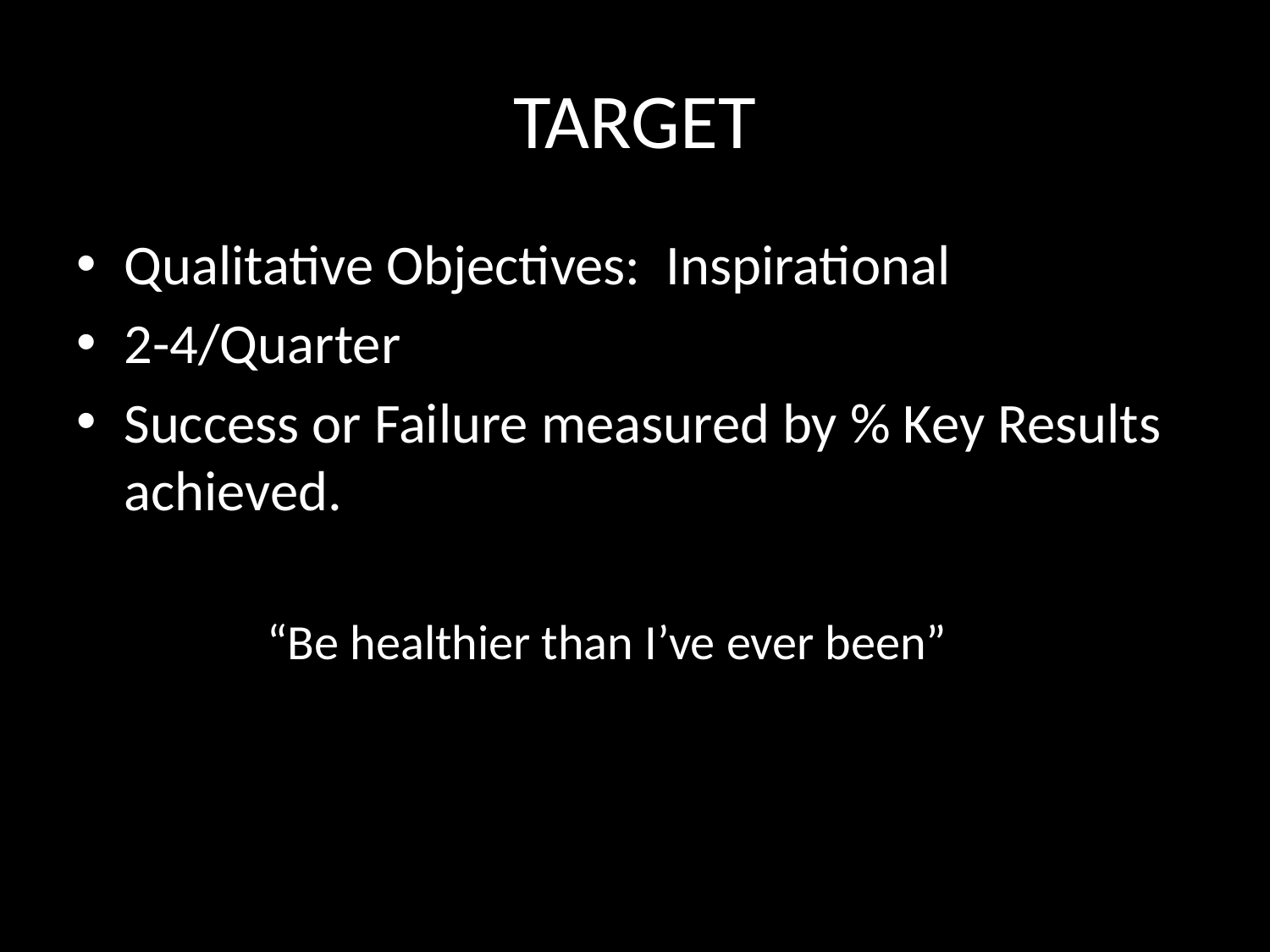

# TARGET
Qualitative Objectives:  Inspirational
2-4/Quarter
Success or Failure measured by % Key Results achieved.

	“Be healthier than I’ve ever been”